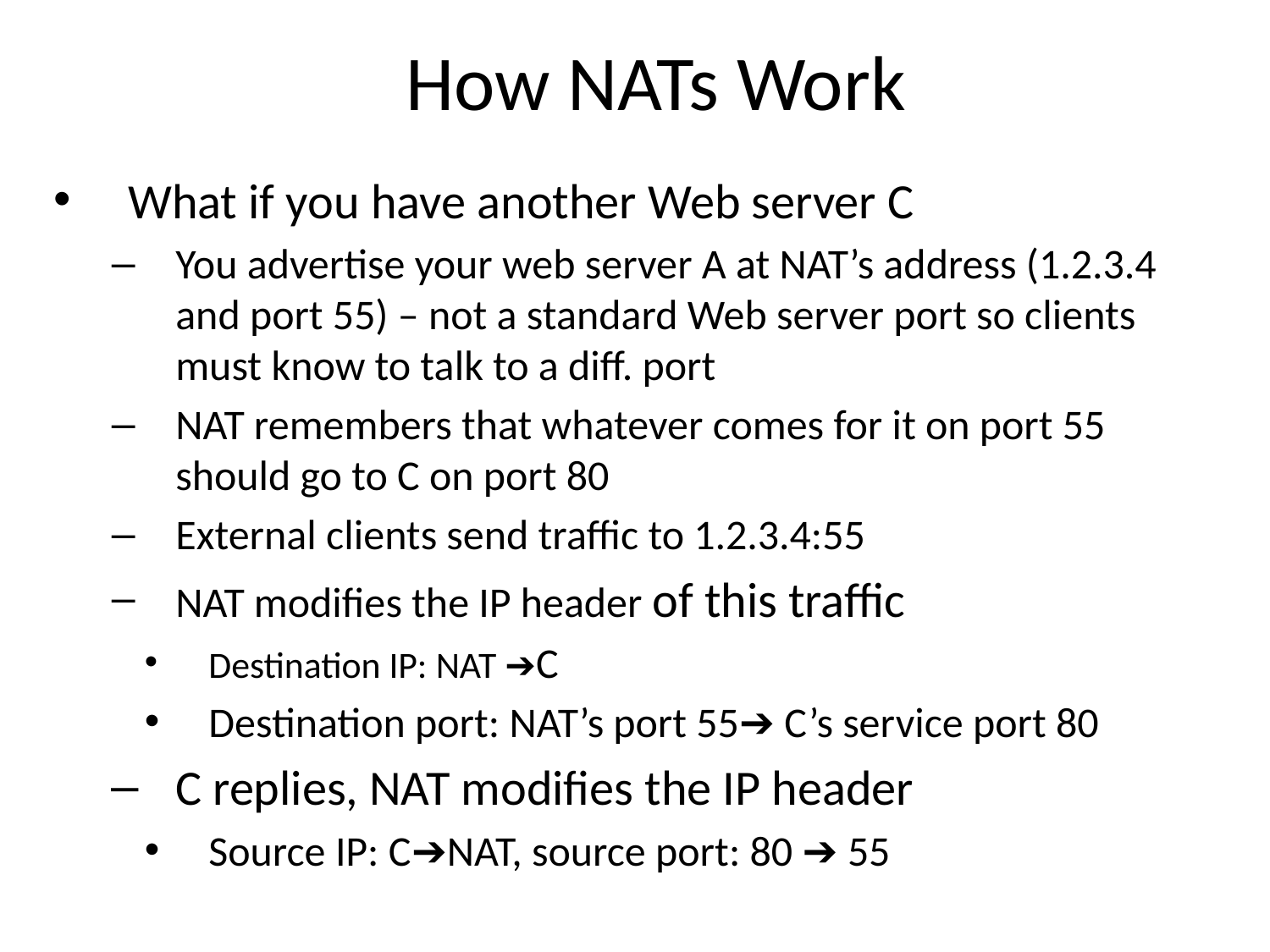

# How NATs Work
What if you have another Web server C
You advertise your web server A at NAT’s address (1.2.3.4 and port 55) – not a standard Web server port so clients must know to talk to a diff. port
NAT remembers that whatever comes for it on port 55 should go to C on port 80
External clients send traffic to 1.2.3.4:55
NAT modifies the IP header of this traffic
Destination IP: NAT ➔C
Destination port: NAT’s port 55➔ C’s service port 80
C replies, NAT modifies the IP header
Source IP: C➔NAT, source port: 80 ➔ 55